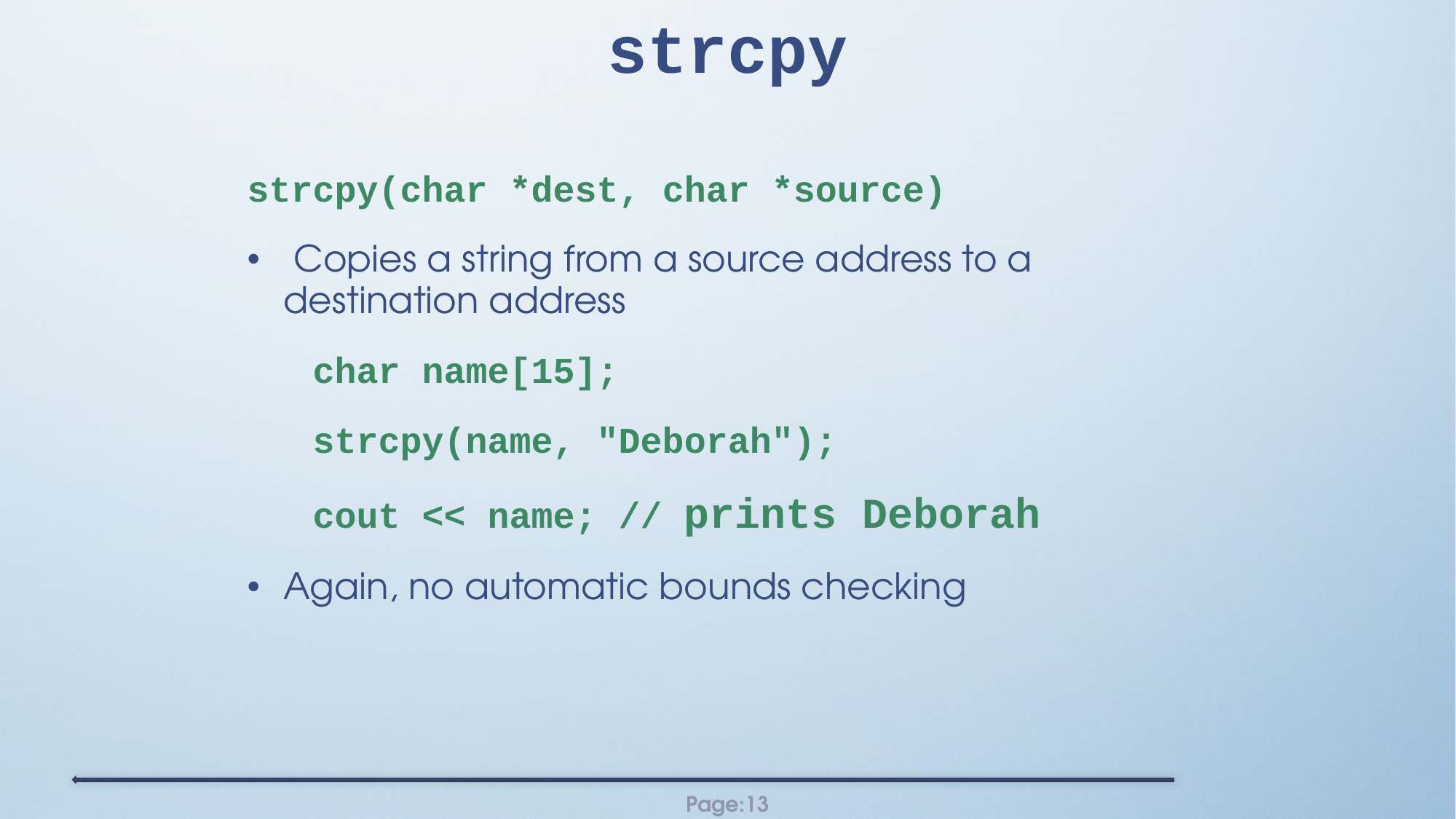

# strcpy
strcpy(char *dest, char *source)
 Copies a string from a source address to a destination address
   char name[15];
   strcpy(name, "Deborah");
   cout << name; // prints Deborah
Again, no automatic bounds checking